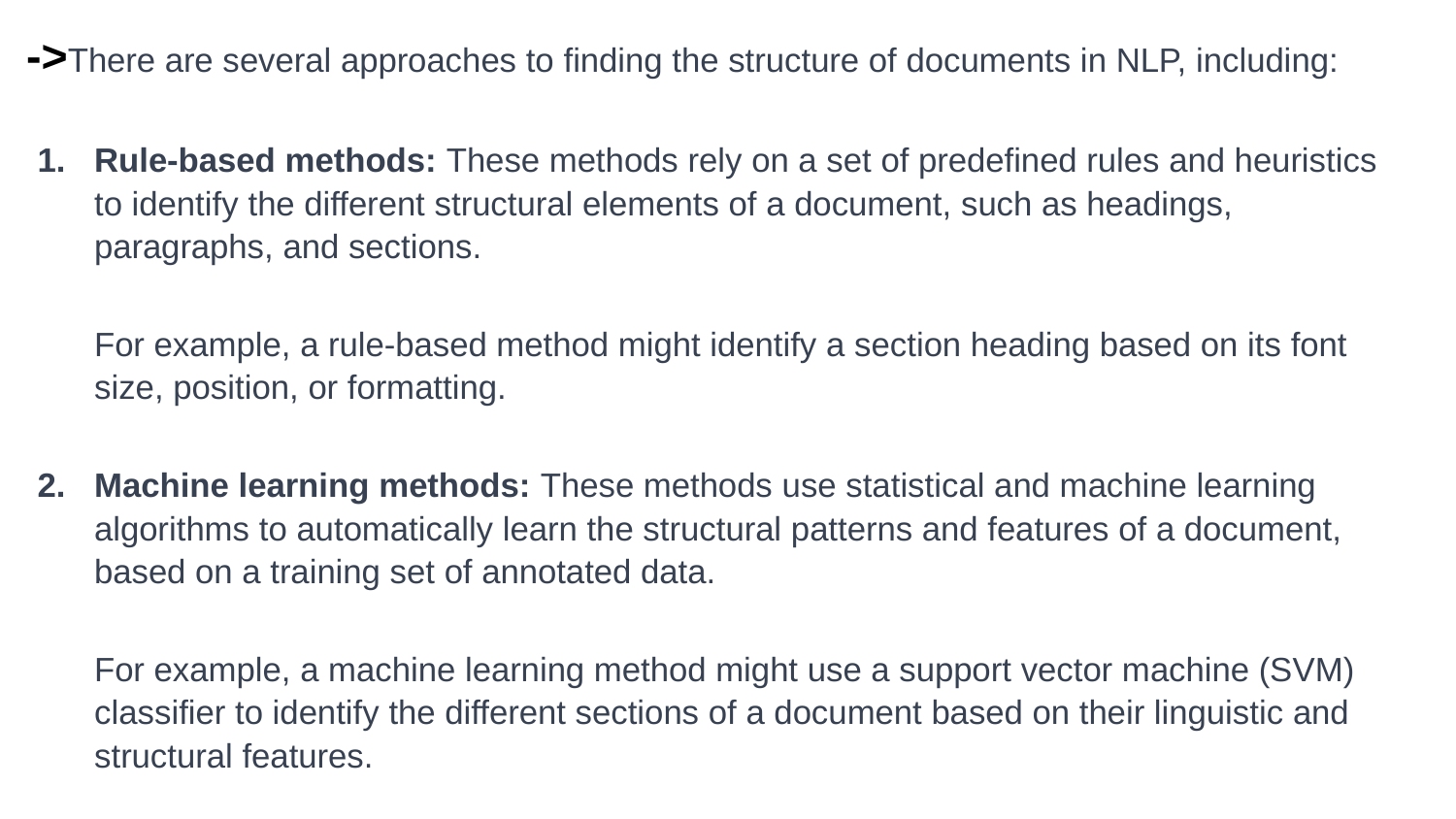

->There are several approaches to finding the structure of documents in NLP, including:
Rule-based methods: These methods rely on a set of predefined rules and heuristics to identify the different structural elements of a document, such as headings, paragraphs, and sections.
For example, a rule-based method might identify a section heading based on its font size, position, or formatting.
Machine learning methods: These methods use statistical and machine learning algorithms to automatically learn the structural patterns and features of a document, based on a training set of annotated data.
For example, a machine learning method might use a support vector machine (SVM) classifier to identify the different sections of a document based on their linguistic and structural features.